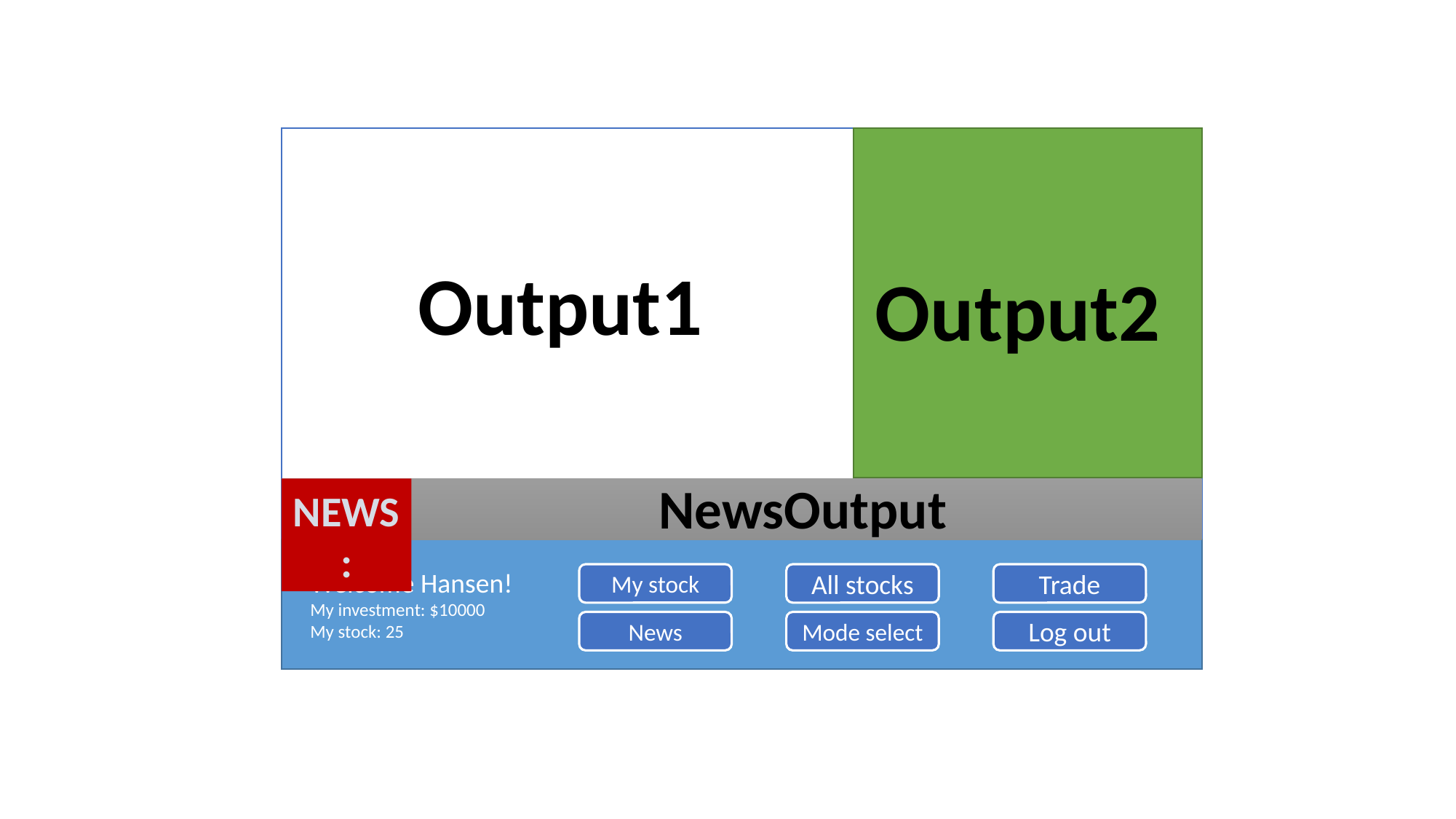

Output1
Output2
NewsOutput
NEWS:

Welcome Hansen!
My investment: $10000
My stock: 25
All stocks
Trade
My stock
Mode select
Log out
News